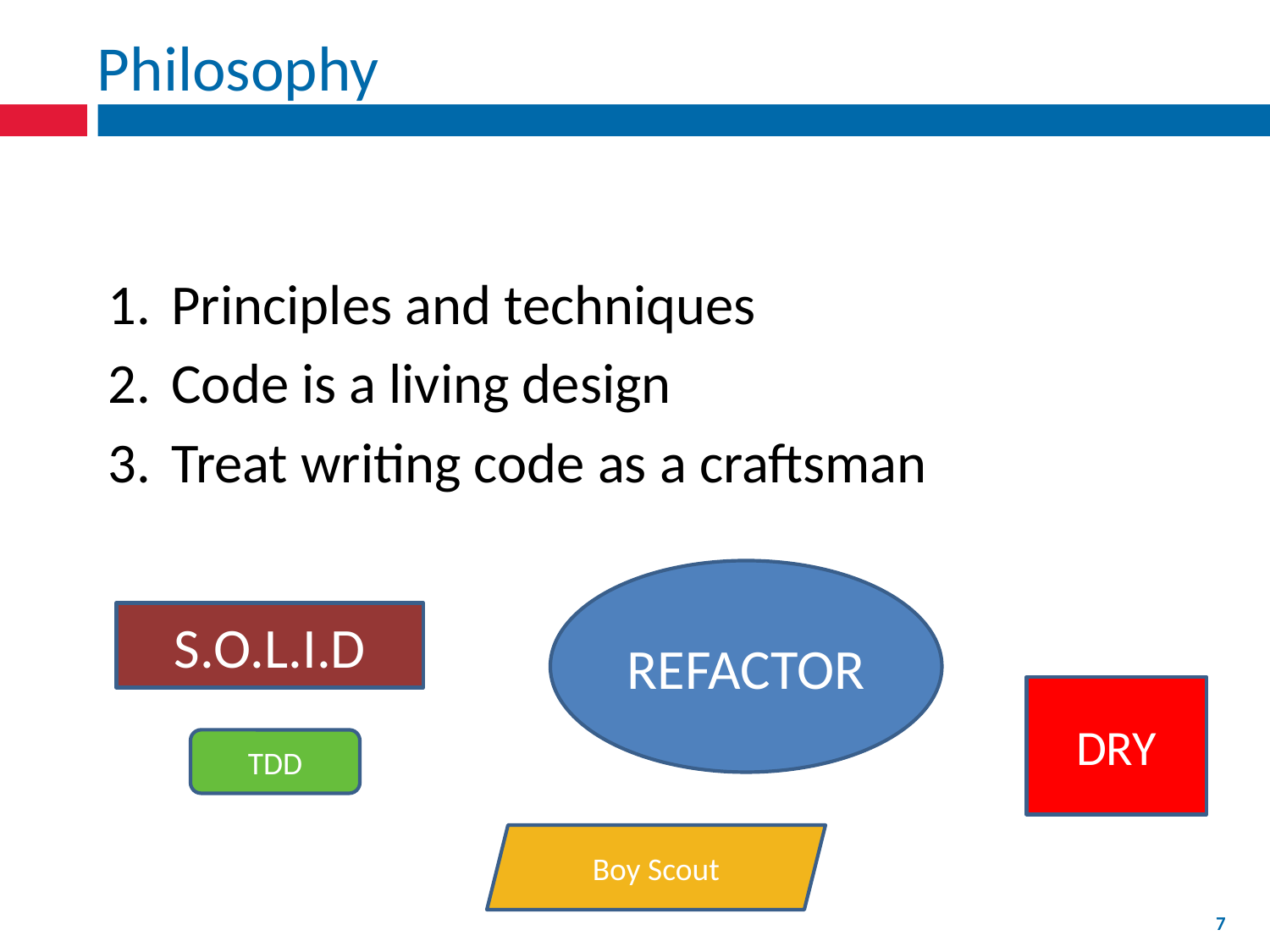

# Philosophy

Principles and techniques
Code is a living design
Treat writing code as a craftsman

REFACTOR
S.O.L.I.D
DRY
TDD
Boy Scout